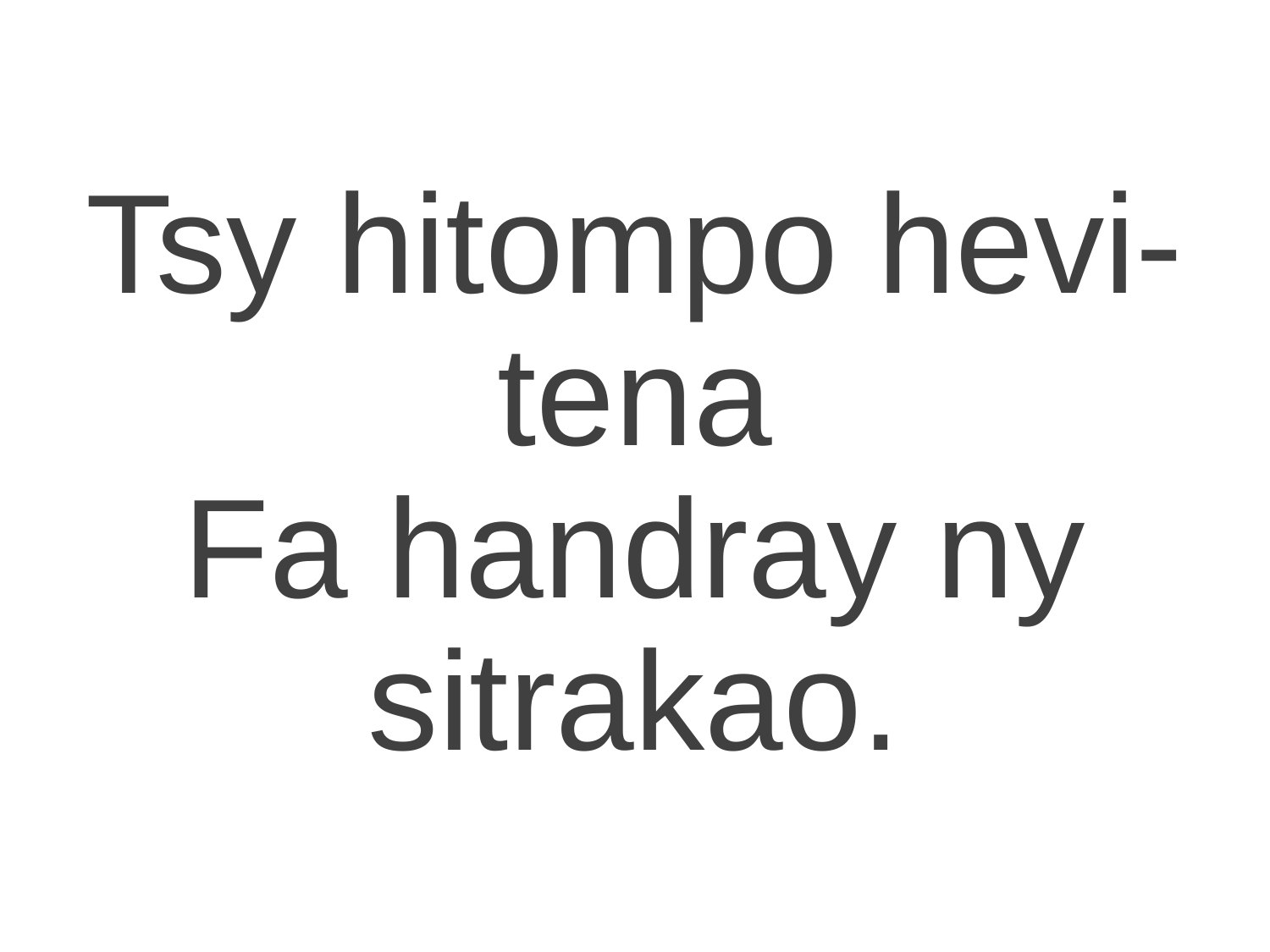

Tsy hitompo hevi-tena
Fa handray ny sitrakao.